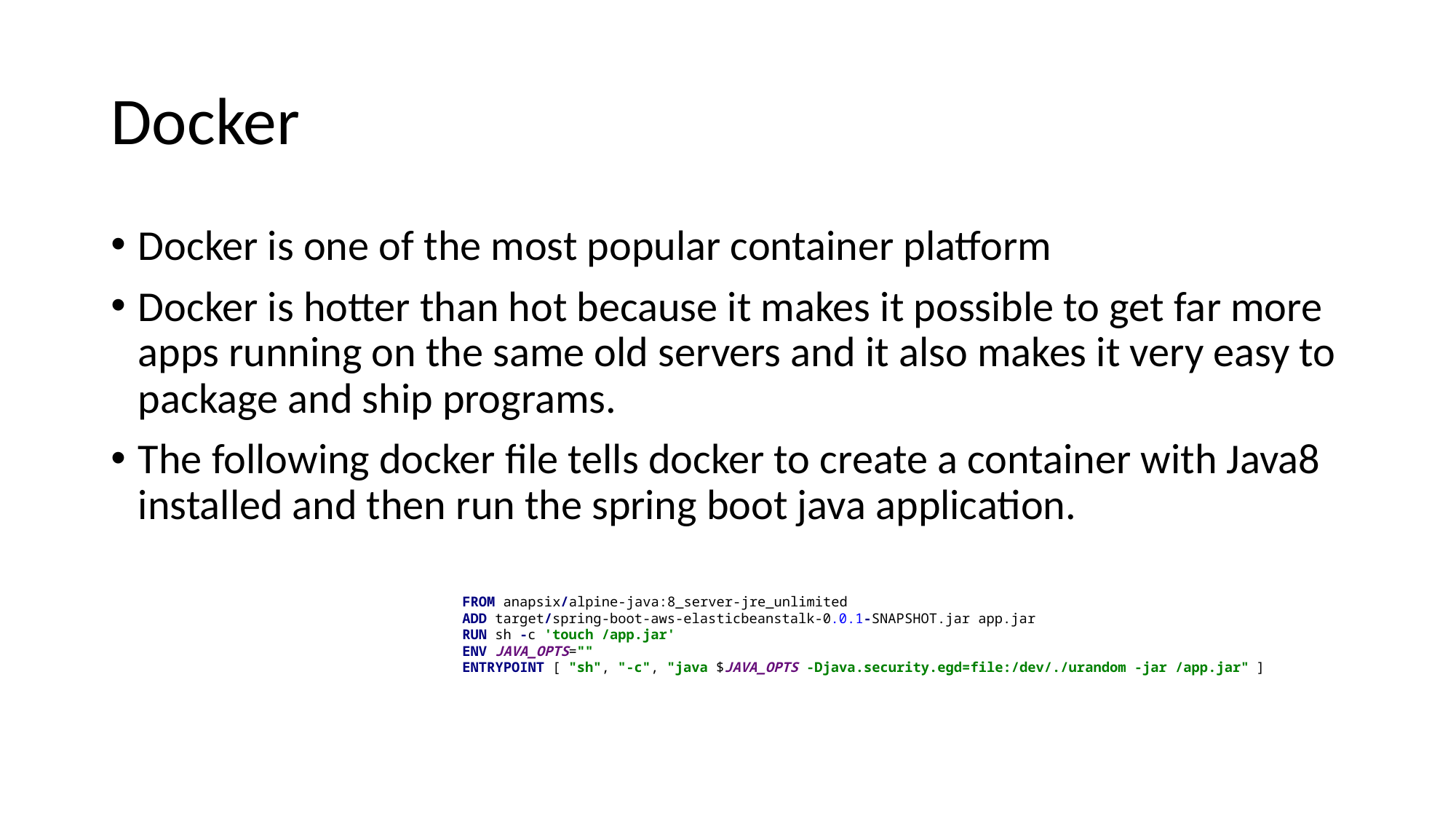

# Docker
Docker is one of the most popular container platform
Docker is hotter than hot because it makes it possible to get far more apps running on the same old servers and it also makes it very easy to package and ship programs.
The following docker file tells docker to create a container with Java8 installed and then run the spring boot java application.

FROM anapsix/alpine-java:8_server-jre_unlimited
ADD target/spring-boot-aws-elasticbeanstalk-0.0.1-SNAPSHOT.jar app.jar
RUN sh -c 'touch /app.jar'
ENV JAVA_OPTS=""
ENTRYPOINT [ "sh", "-c", "java $JAVA_OPTS -Djava.security.egd=file:/dev/./urandom -jar /app.jar" ]